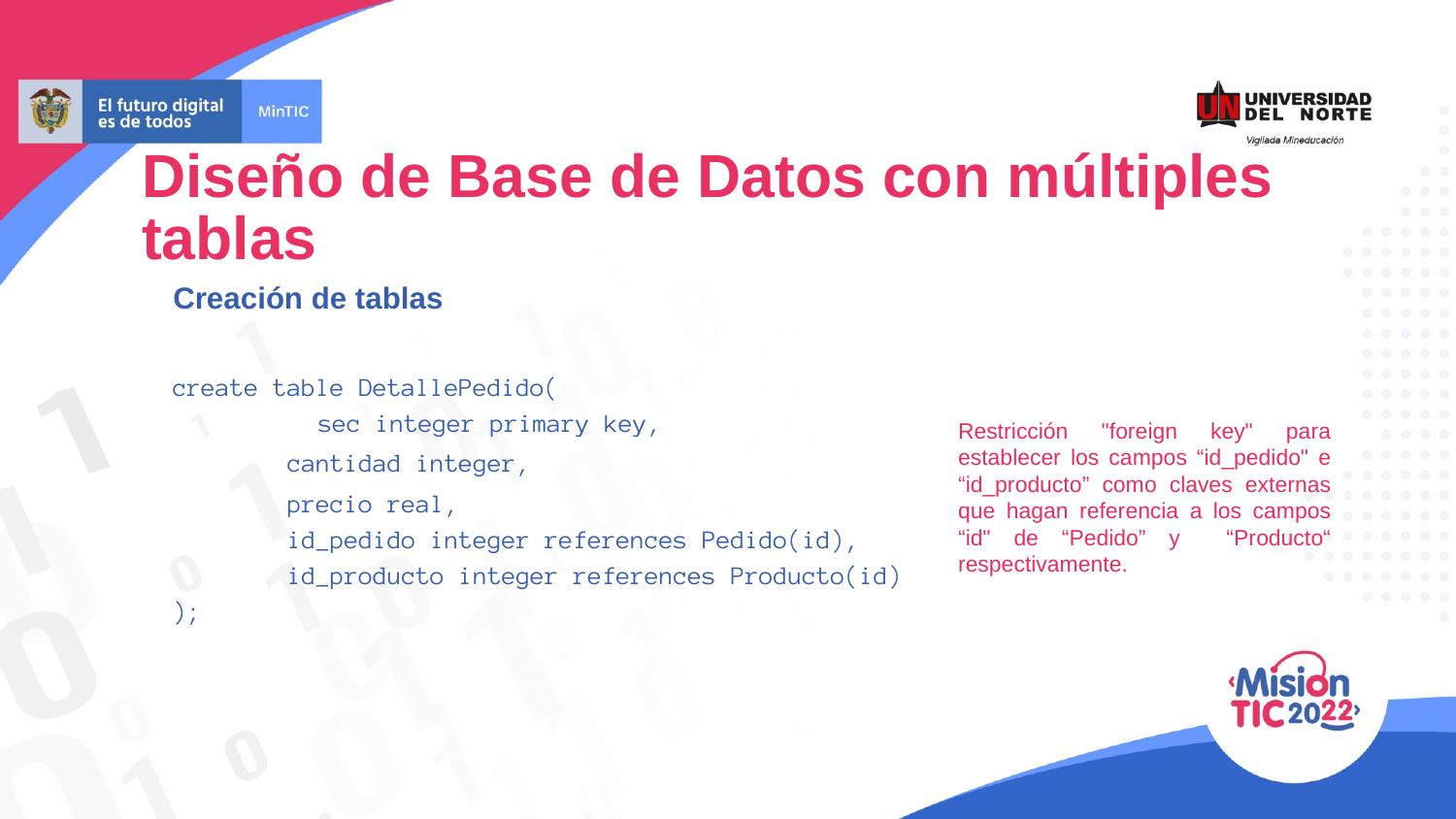

Diseño de Base de Datos con múltiples tablas
Creación de tablas

create table DetallePedido(
	sec integer primary key,
        cantidad integer,
        precio real,
        id_pedido integer references Pedido(id),
        id_producto integer references Producto(id)
);
Restricción "foreign key" para establecer los campos “id_pedido" e “id_producto” como claves externas que hagan referencia a los campos “id" de “Pedido” y  “Producto“ respectivamente.